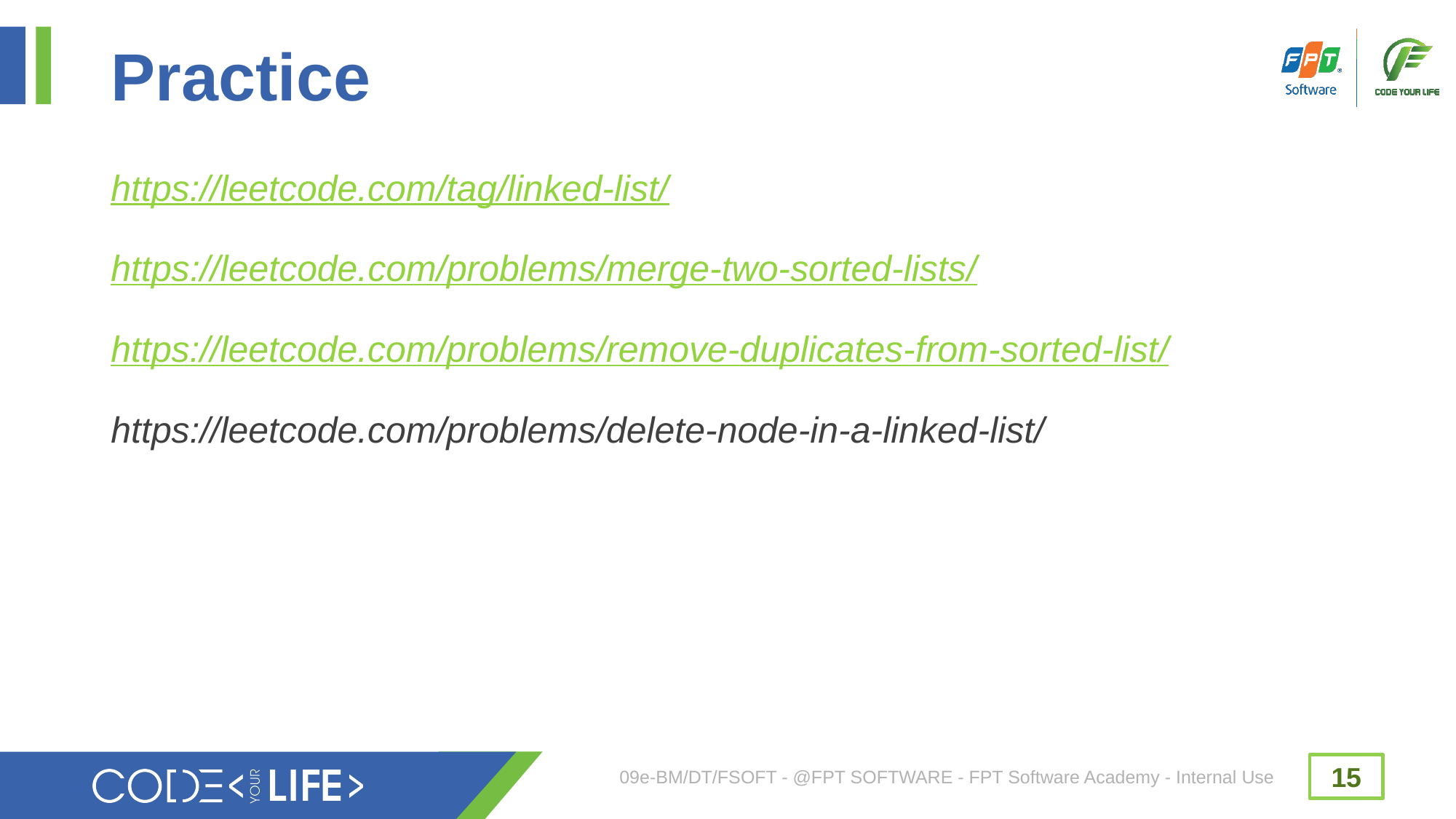

# Practice
https://leetcode.com/tag/linked-list/
https://leetcode.com/problems/merge-two-sorted-lists/
https://leetcode.com/problems/remove-duplicates-from-sorted-list/
https://leetcode.com/problems/delete-node-in-a-linked-list/
09e-BM/DT/FSOFT - @FPT SOFTWARE - FPT Software Academy - Internal Use
15